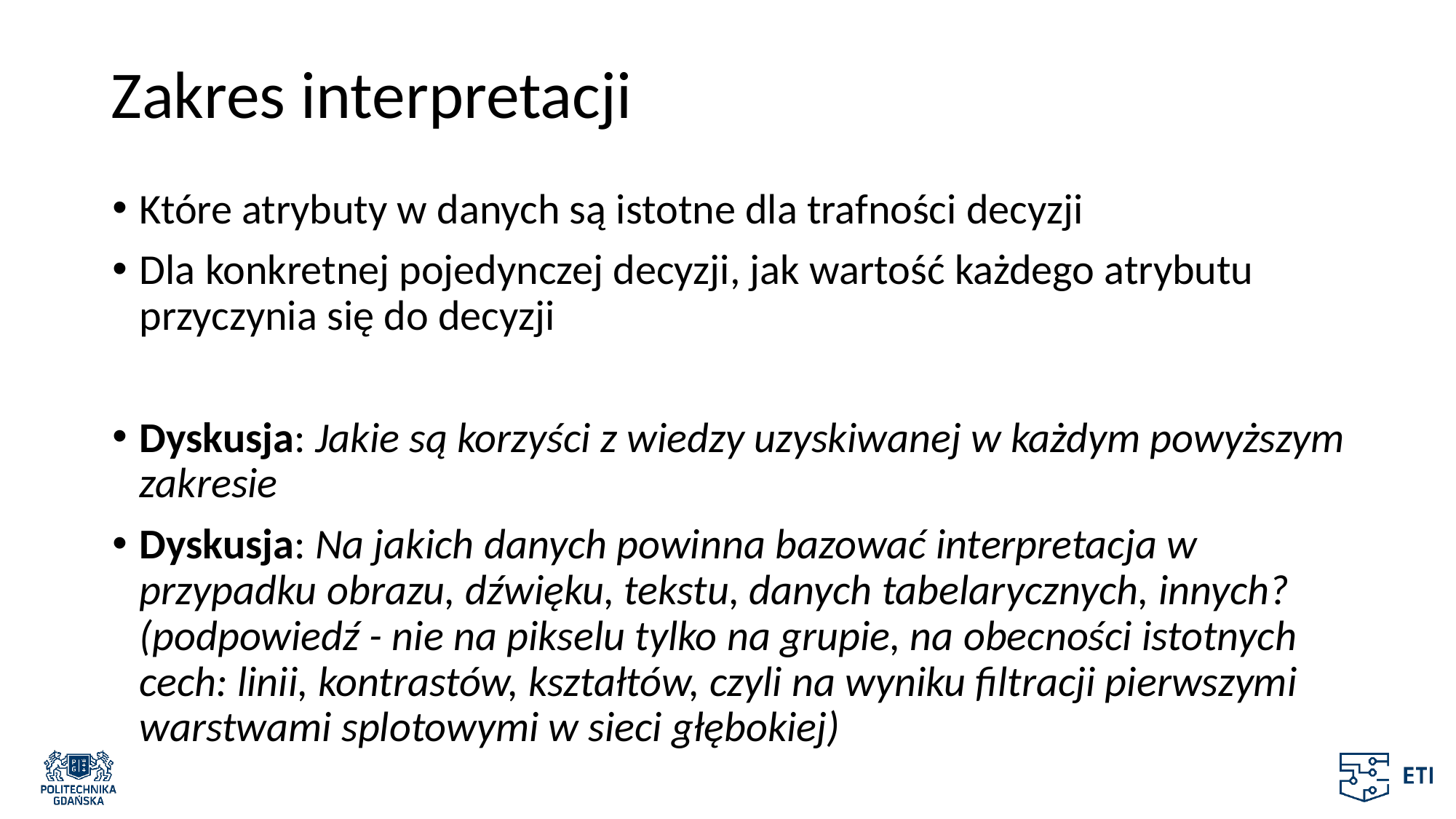

# Zakres interpretacji
Które atrybuty w danych są istotne dla trafności decyzji
Dla konkretnej pojedynczej decyzji, jak wartość każdego atrybutu przyczynia się do decyzji

Dyskusja: Jakie są korzyści z wiedzy uzyskiwanej w każdym powyższym zakresie
Dyskusja: Na jakich danych powinna bazować interpretacja w przypadku obrazu, dźwięku, tekstu, danych tabelarycznych, innych? (podpowiedź - nie na pikselu tylko na grupie, na obecności istotnych cech: linii, kontrastów, kształtów, czyli na wyniku filtracji pierwszymi warstwami splotowymi w sieci głębokiej)